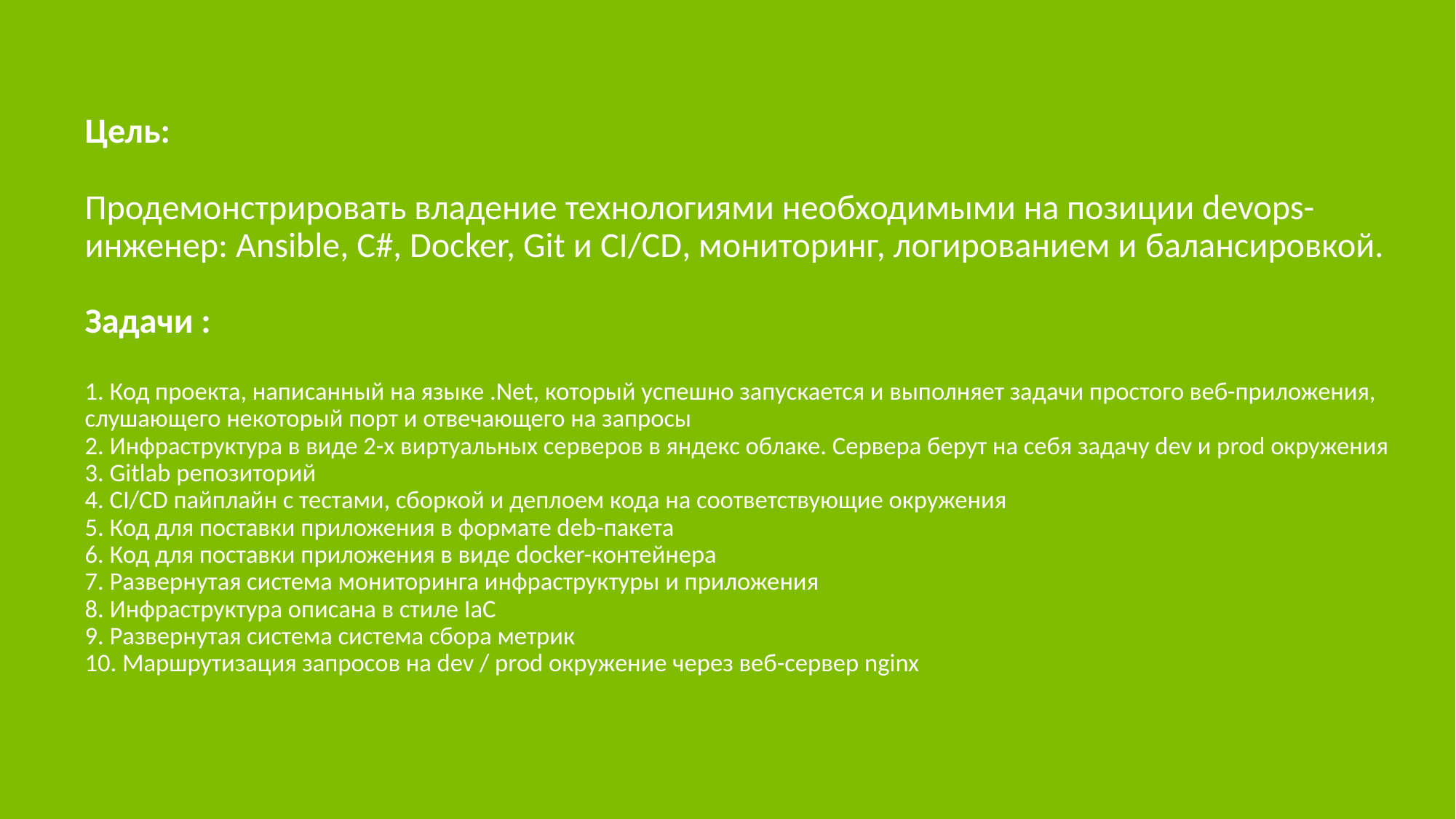

# Цель: Продемонстрировать владение технологиями необходимыми на позиции devops-инженер: Ansible, С#, Docker, Git и CI/CD, мониторинг, логированием и балансировкой. Задачи : 1. Код проекта, написанный на языке .Net, который успешно запускается и выполняет задачи простого веб-приложения, слушающего некоторый порт и отвечающего на запросы 2. Инфраструктура в виде 2-х виртуальных серверов в яндекс облаке. Сервера берут на себя задачу dev и prod окружения 3. Gitlab репозиторий 4. CI/CD пайплайн с тестами, сборкой и деплоем кода на соответствующие окружения 5. Код для поставки приложения в формате deb-пакета 6. Код для поставки приложения в виде docker-контейнера 7. Развернутая система мониторинга инфраструктуры и приложения 8. Инфраструктура описана в стиле IaC 9. Развернутая система система сбора метрик  10. Маршрутизация запросов на dev / prod окружение через веб-сервер nginx